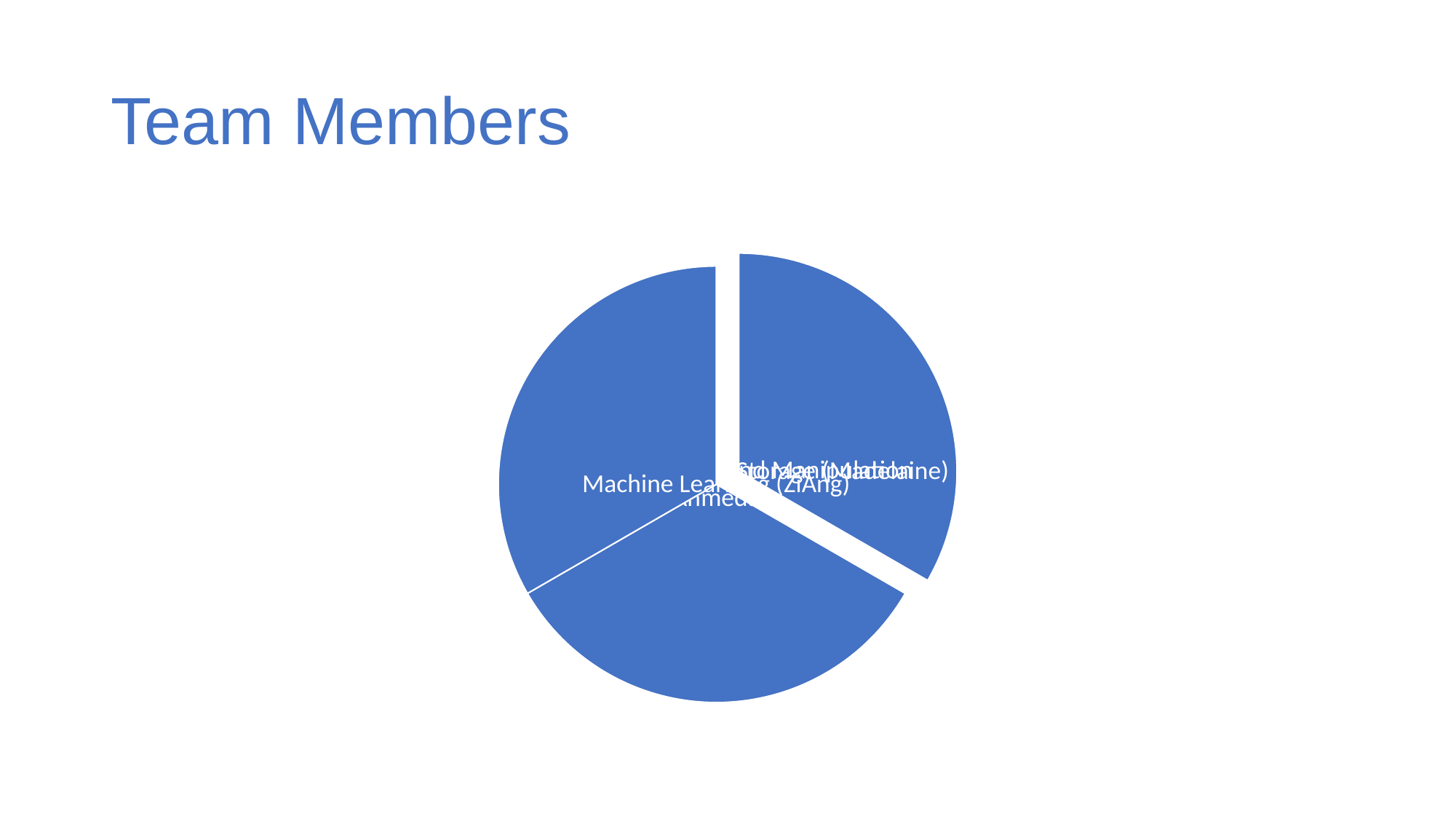

# Team Members
Data Acquision and Storage (Madelaine)
Data Preprocessing and Manipulation (Ahmeda)
Machine Learning (ZiAng)